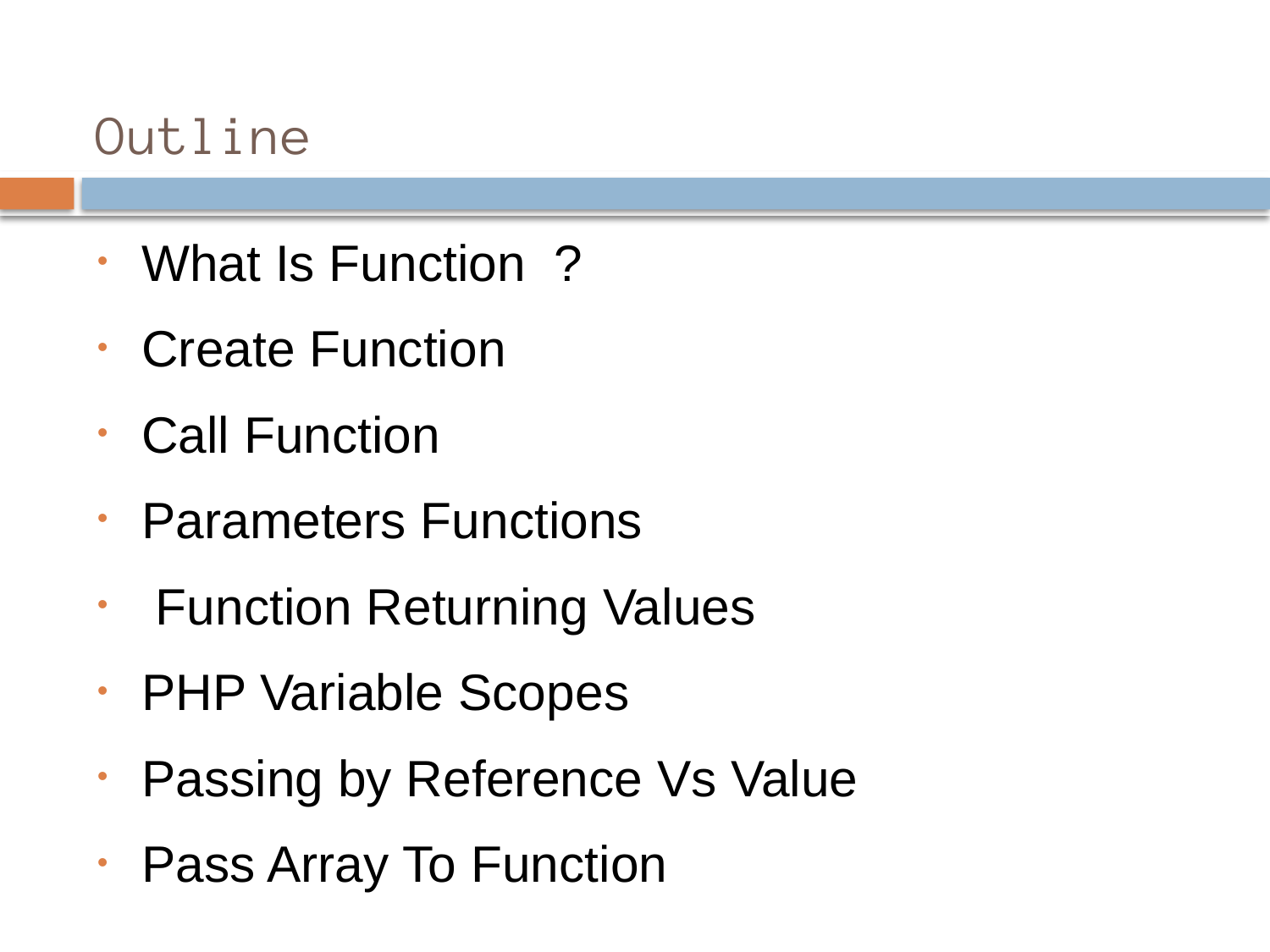

# Outline
What Is Function  ?
Create Function
Call Function
Parameters Functions
 Function Returning Values
PHP Variable Scopes
Passing by Reference Vs Value
Pass Array To Function